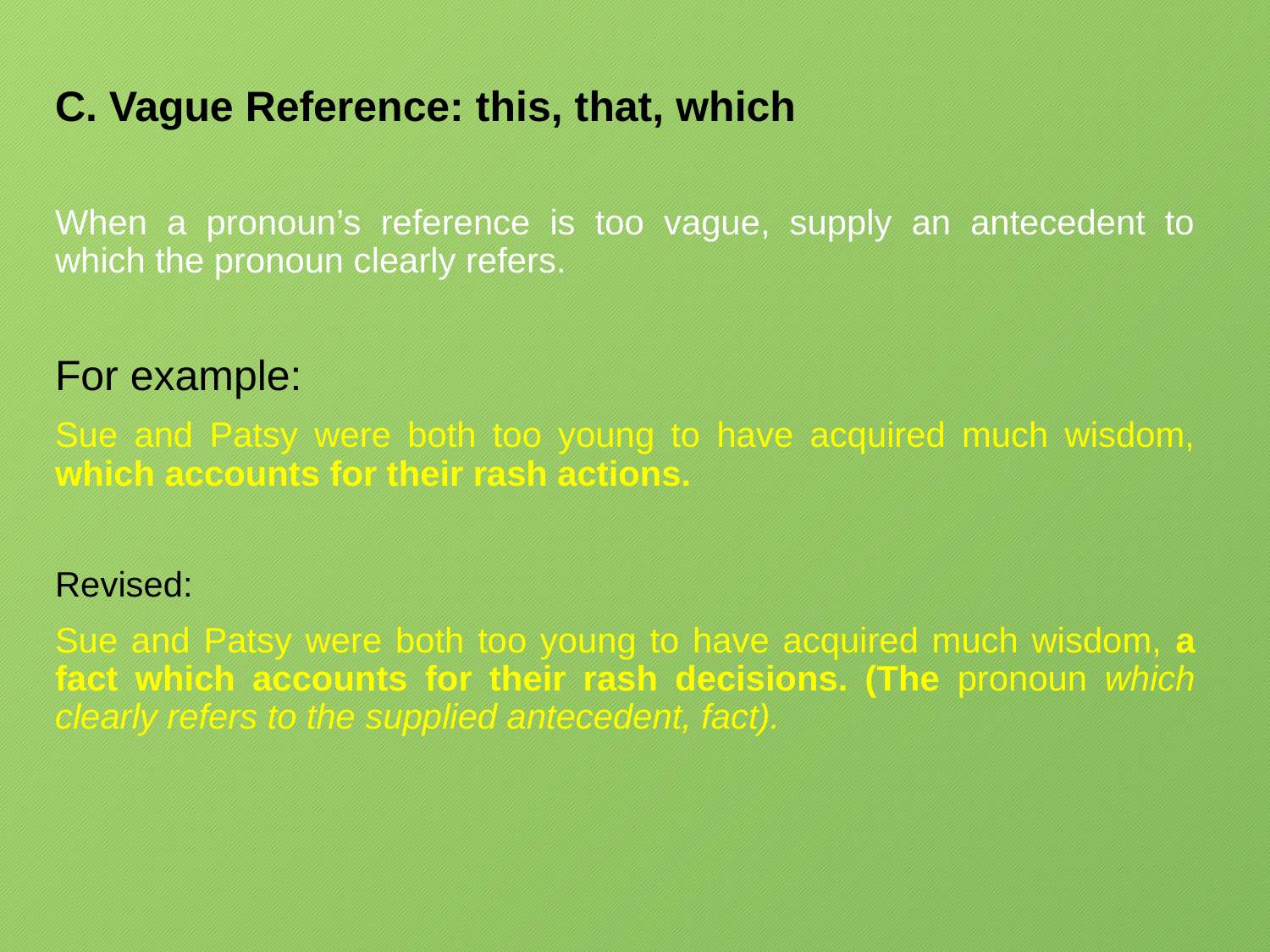

C. Vague Reference: this, that, which

When a pronoun’s reference is too vague, supply an antecedent to which the pronoun clearly refers.

For example:
Sue and Patsy were both too young to have acquired much wisdom, which accounts for their rash actions.

Revised:
Sue and Patsy were both too young to have acquired much wisdom, a fact which accounts for their rash decisions. (The pronoun which clearly refers to the supplied antecedent, fact).